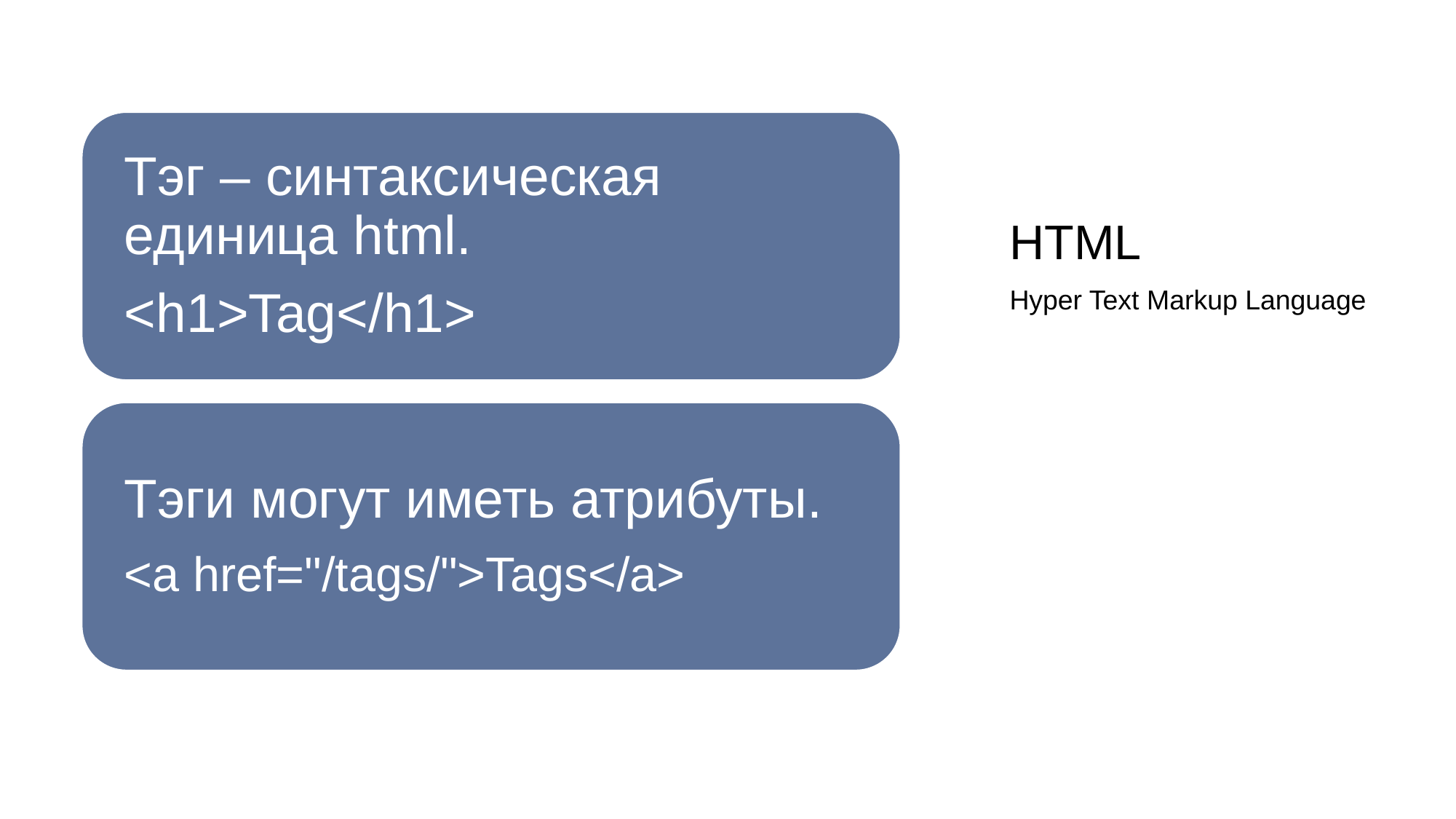

# HTML
Тэг – синтаксическая единица html.
<h1>Tag</h1>
Тэги могут иметь атрибуты.
<a href="/tags/">Tags</a>
Hyper Text Markup Language